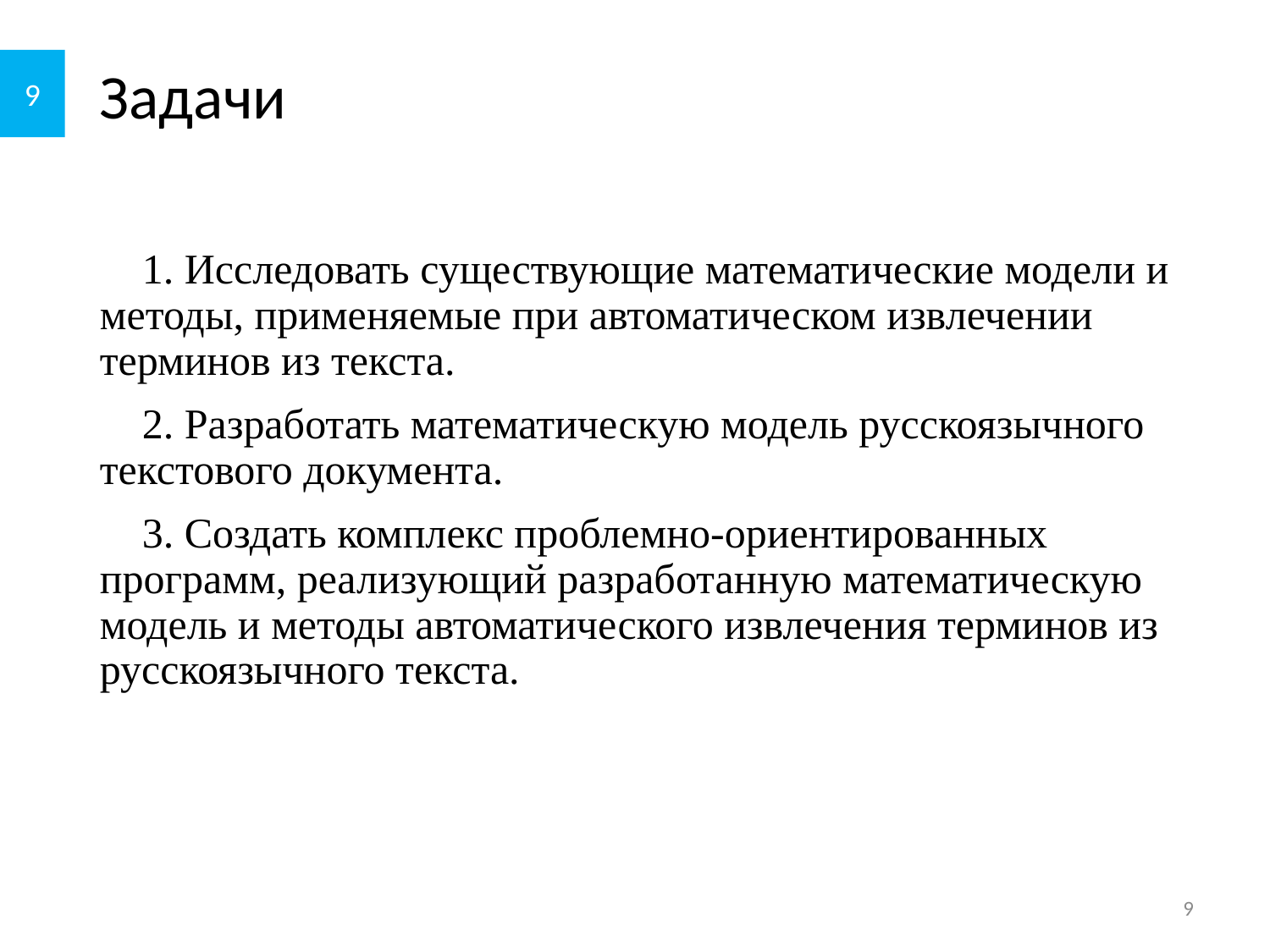

9
Задачи
    1. Исследовать существующие математические модели и методы, применяемые при автоматическом извлечении терминов из текста.
    2. Разработать математическую модель русскоязычного текстового документа.
    3. Создать комплекс проблемно-ориентированных программ, реализующий разработанную математическую модель и методы автоматического извлечения терминов из русскоязычного текста.

9